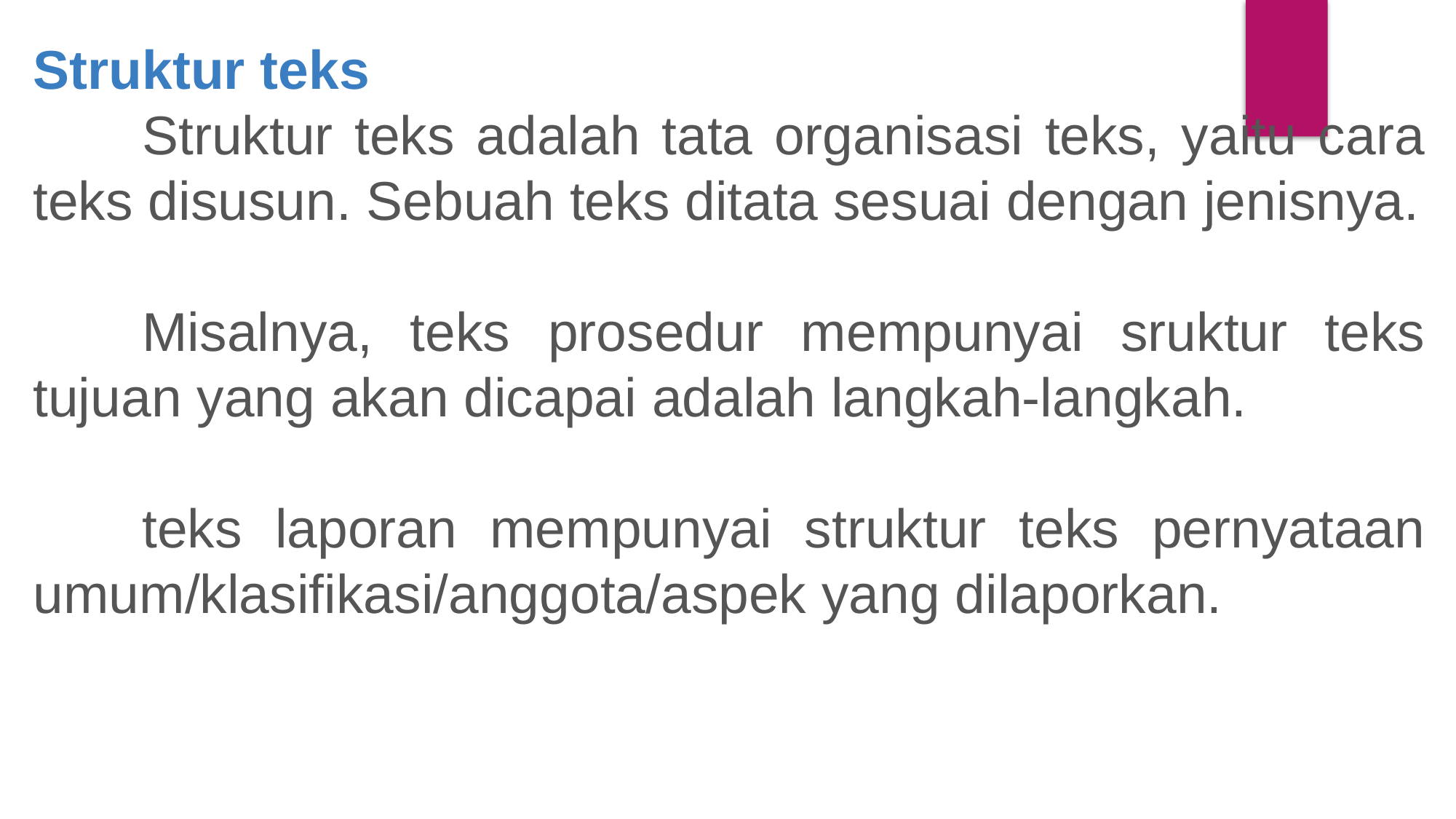

Struktur teks
	Struktur teks adalah tata organisasi teks, yaitu cara teks disusun. Sebuah teks ditata sesuai dengan jenisnya.

	Misalnya, teks prosedur mempunyai sruktur teks tujuan yang akan dicapai adalah langkah-langkah.

	teks laporan mempunyai struktur teks pernyataan umum/klasifikasi/anggota/aspek yang dilaporkan.